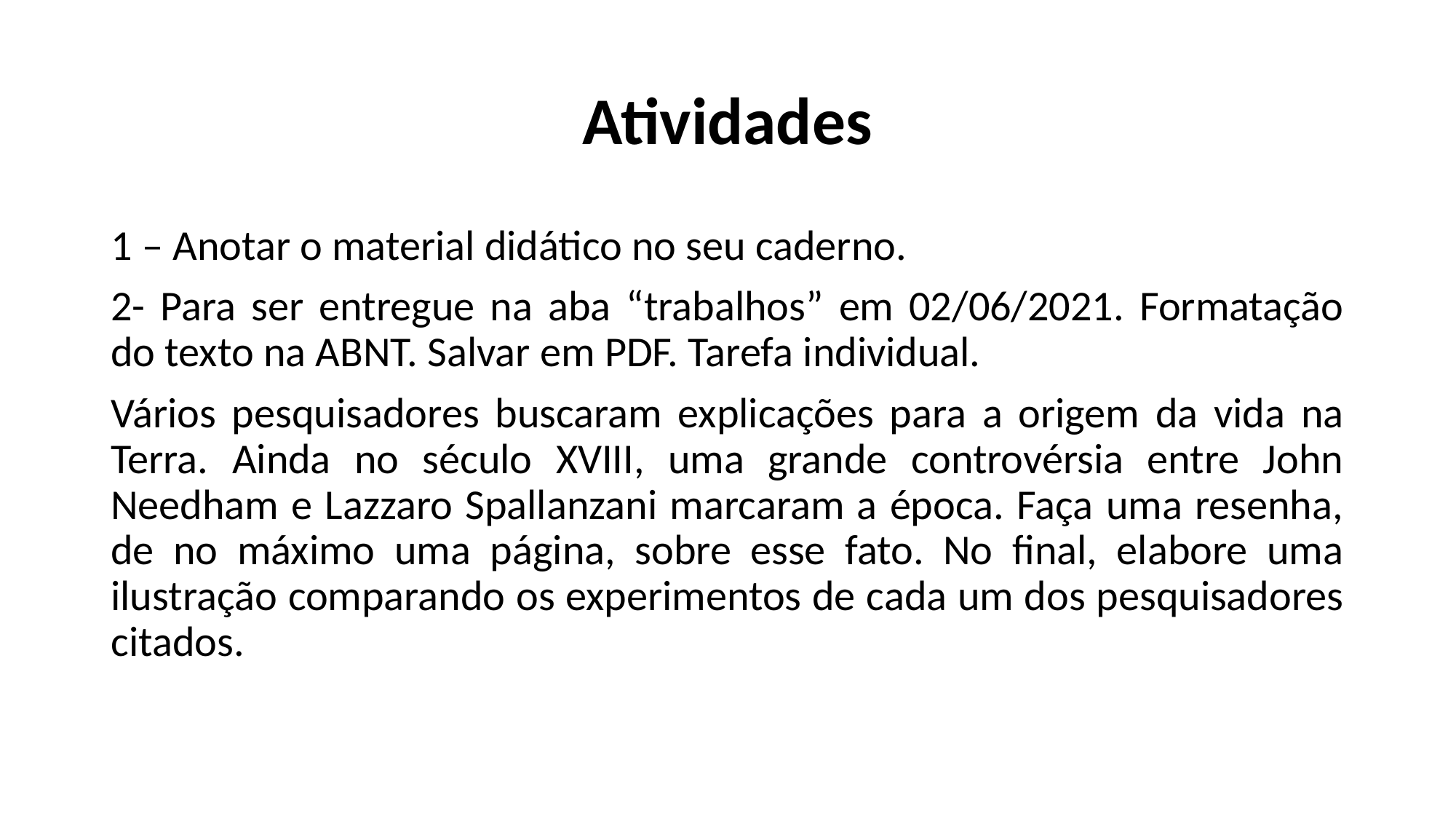

# Atividades
1 – Anotar o material didático no seu caderno.
2- Para ser entregue na aba “trabalhos” em 02/06/2021. Formatação do texto na ABNT. Salvar em PDF. Tarefa individual.
Vários pesquisadores buscaram explicações para a origem da vida na Terra. Ainda no século XVIII, uma grande controvérsia entre John Needham e Lazzaro Spallanzani marcaram a época. Faça uma resenha, de no máximo uma página, sobre esse fato. No final, elabore uma ilustração comparando os experimentos de cada um dos pesquisadores citados.